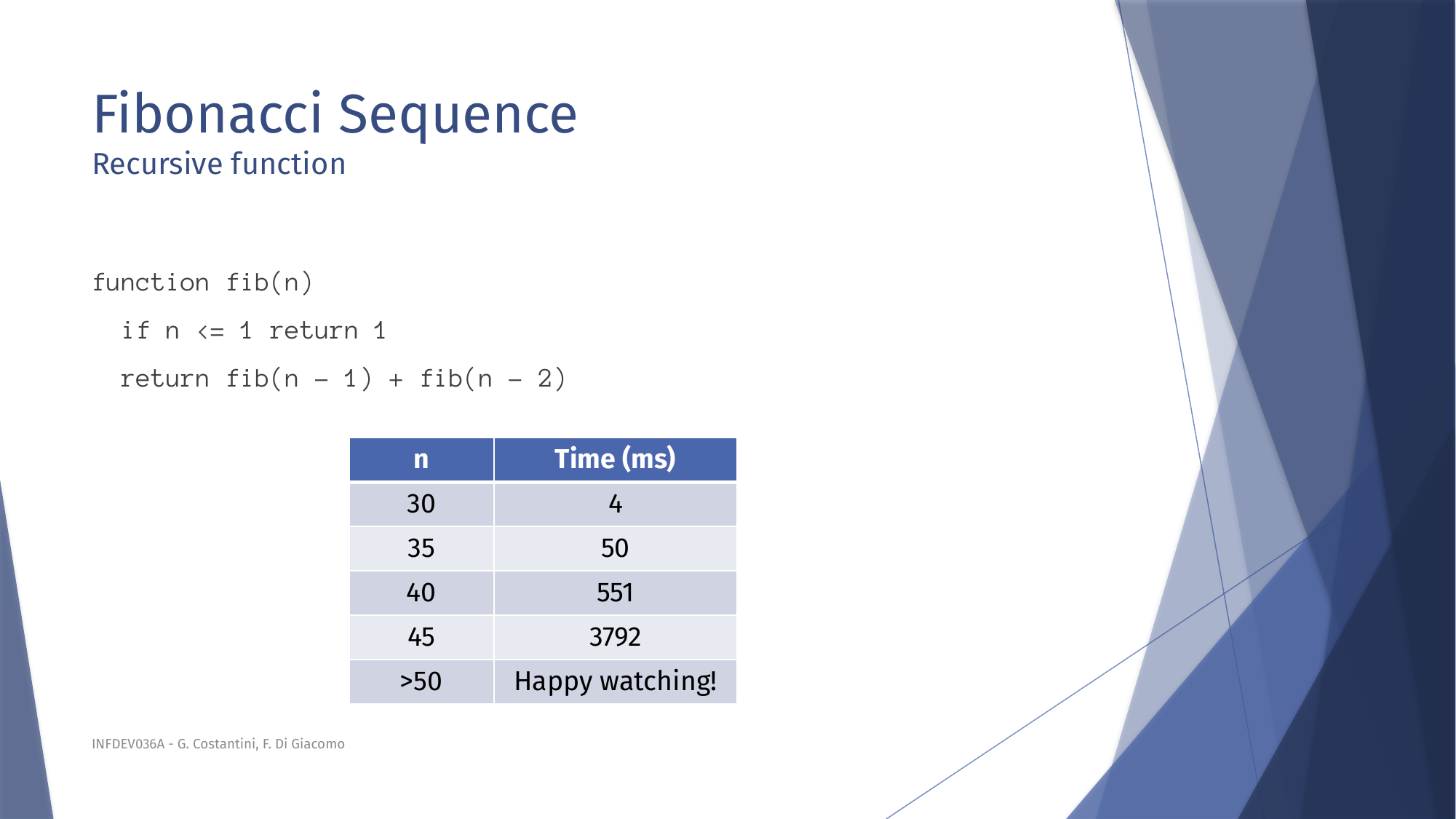

# Fibonacci Sequence Recursive function
function fib(n)
  if n <= 1 return 1
  return fib(n − 1) + fib(n − 2)
| n | Time (ms) |
| --- | --- |
| 30 | 4 |
| 35 | 50 |
| 40 | 551 |
| 45 | 3792 |
| >50 | Happy watching! |
INFDEV036A - G. Costantini, F. Di Giacomo